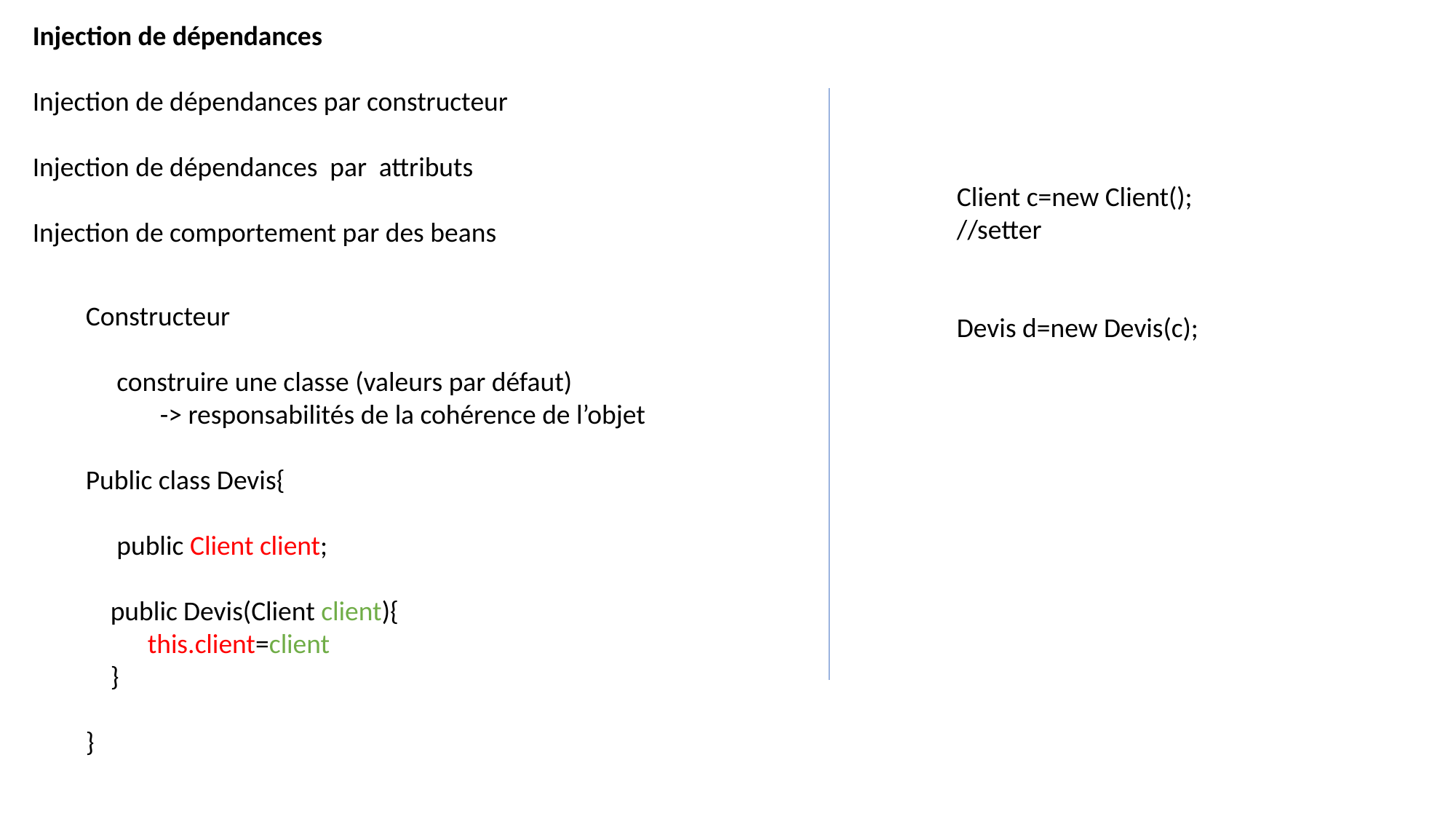

Injection de dépendances

Injection de dépendances par constructeur

Injection de dépendances  par  attributs

Injection de comportement par des beans

Client c=new Client();
//setter

Devis d=new Devis(c);
Constructeur

     construire une classe (valeurs par défaut)
            -> responsabilités de la cohérence de l’objet

Public class Devis{

     public Client client;

    public Devis(Client client){
          this.client=client
    }

}